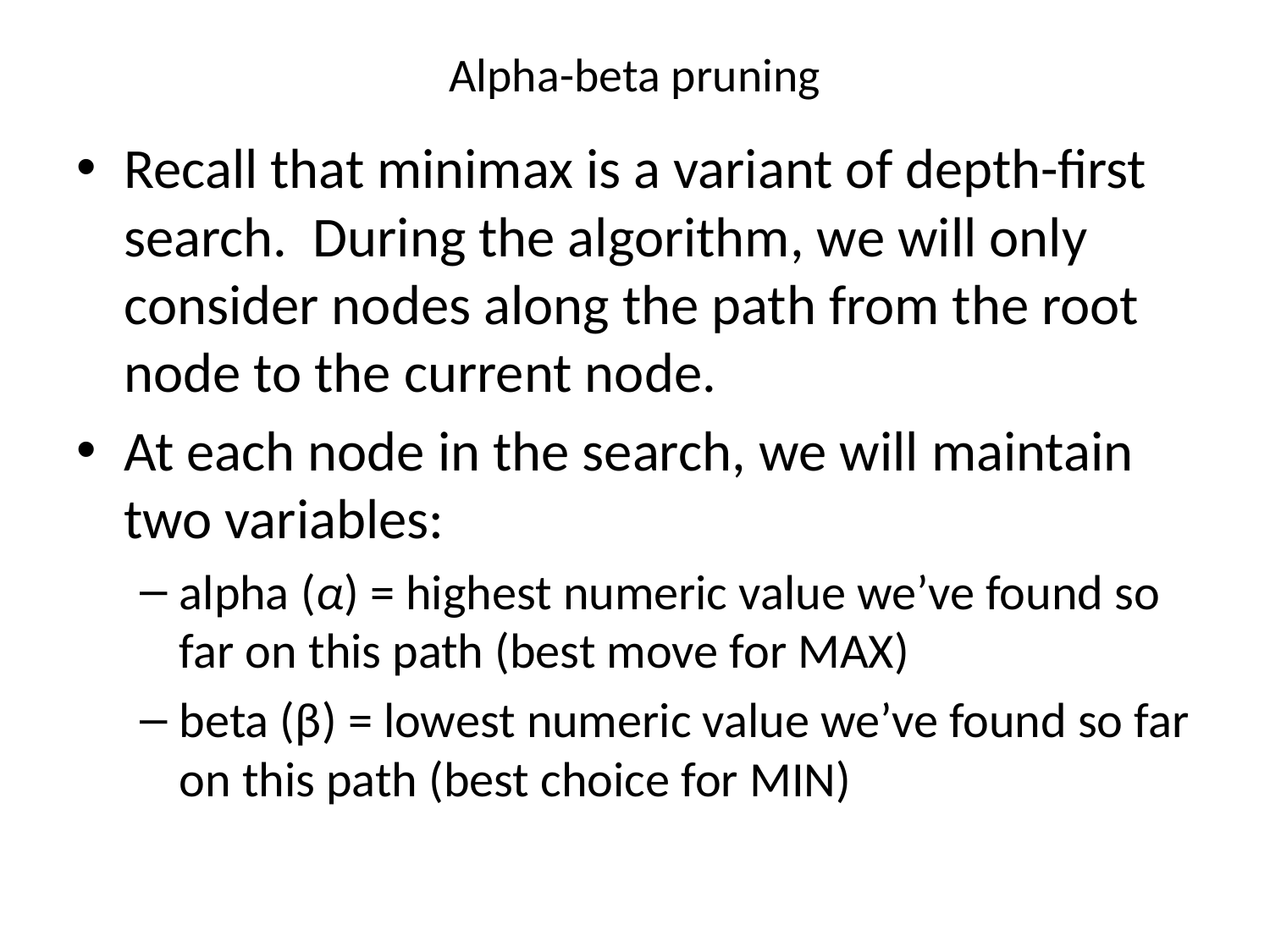

# Alpha-beta pruning
Recall that minimax is a variant of depth-first search.  During the algorithm, we will only consider nodes along the path from the root node to the current node.
At each node in the search, we will maintain two variables:
alpha (α) = highest numeric value we’ve found so far on this path (best move for MAX)
beta (β) = lowest numeric value we’ve found so far on this path (best choice for MIN)